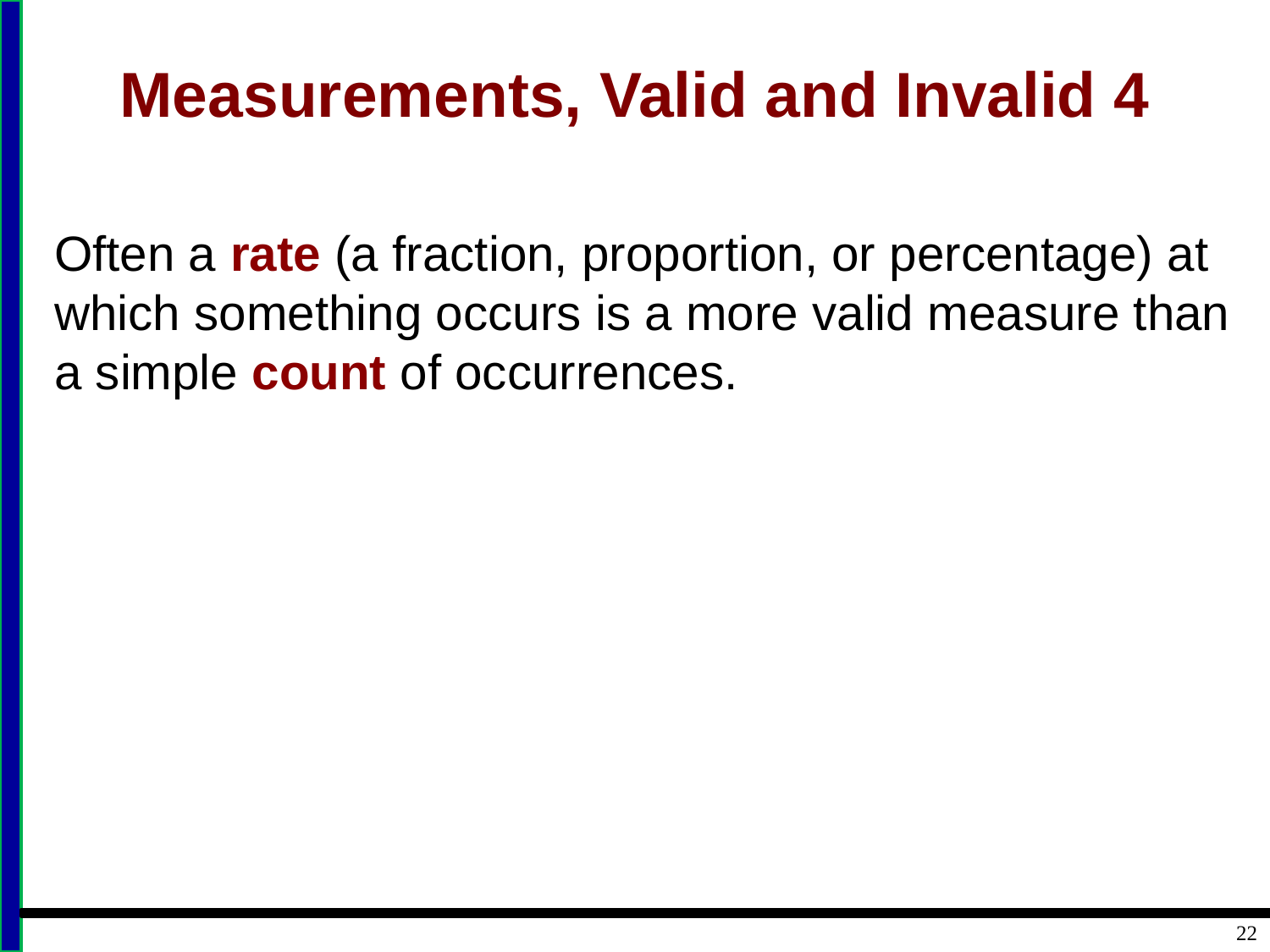

# Measurements, Valid and Invalid 4
Often a rate (a fraction, proportion, or percentage) at which something occurs is a more valid measure than a simple count of occurrences.